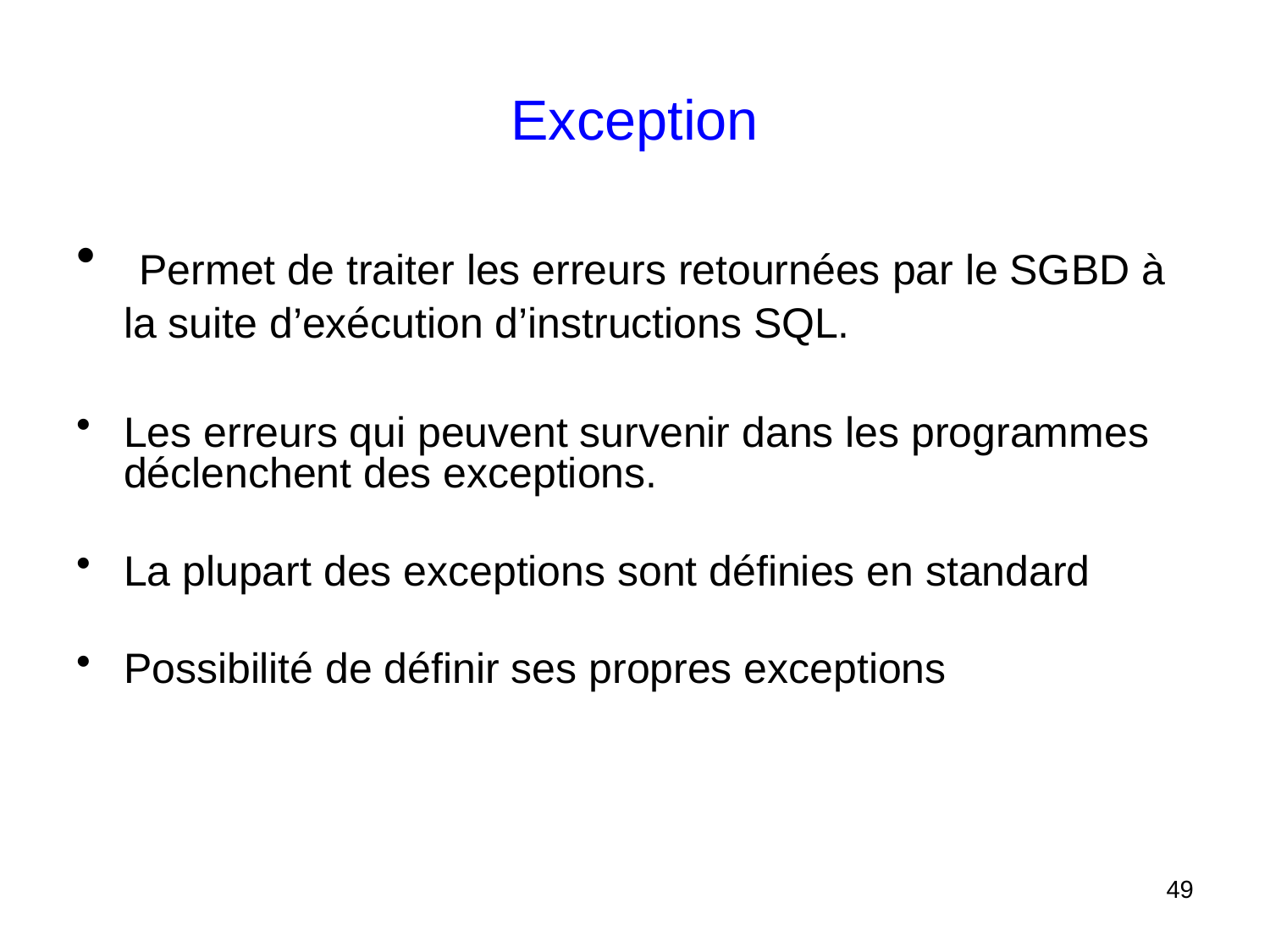

# Exception
 Permet de traiter les erreurs retournées par le SGBD à la suite d’exécution d’instructions SQL.

Les erreurs qui peuvent survenir dans les programmes déclenchent des exceptions.

La plupart des exceptions sont définies en standard

Possibilité de définir ses propres exceptions

49